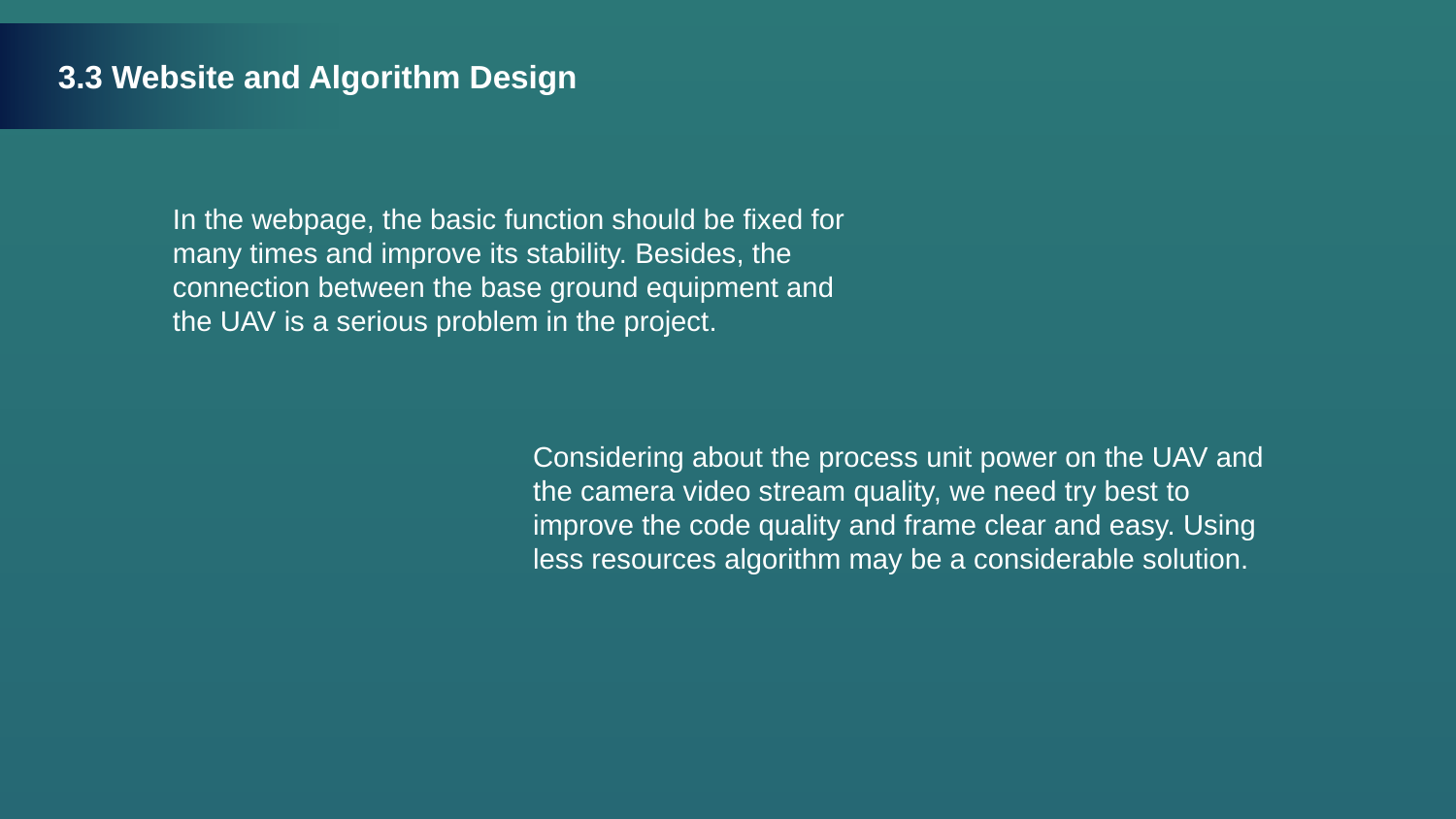

3.3 Website and Algorithm Design

In the webpage, the basic function should be fixed for many times and improve its stability. Besides, the connection between the base ground equipment and the UAV is a serious problem in the project.
Considering about the process unit power on the UAV and the camera video stream quality, we need try best to improve the code quality and frame clear and easy. Using less resources algorithm may be a considerable solution.